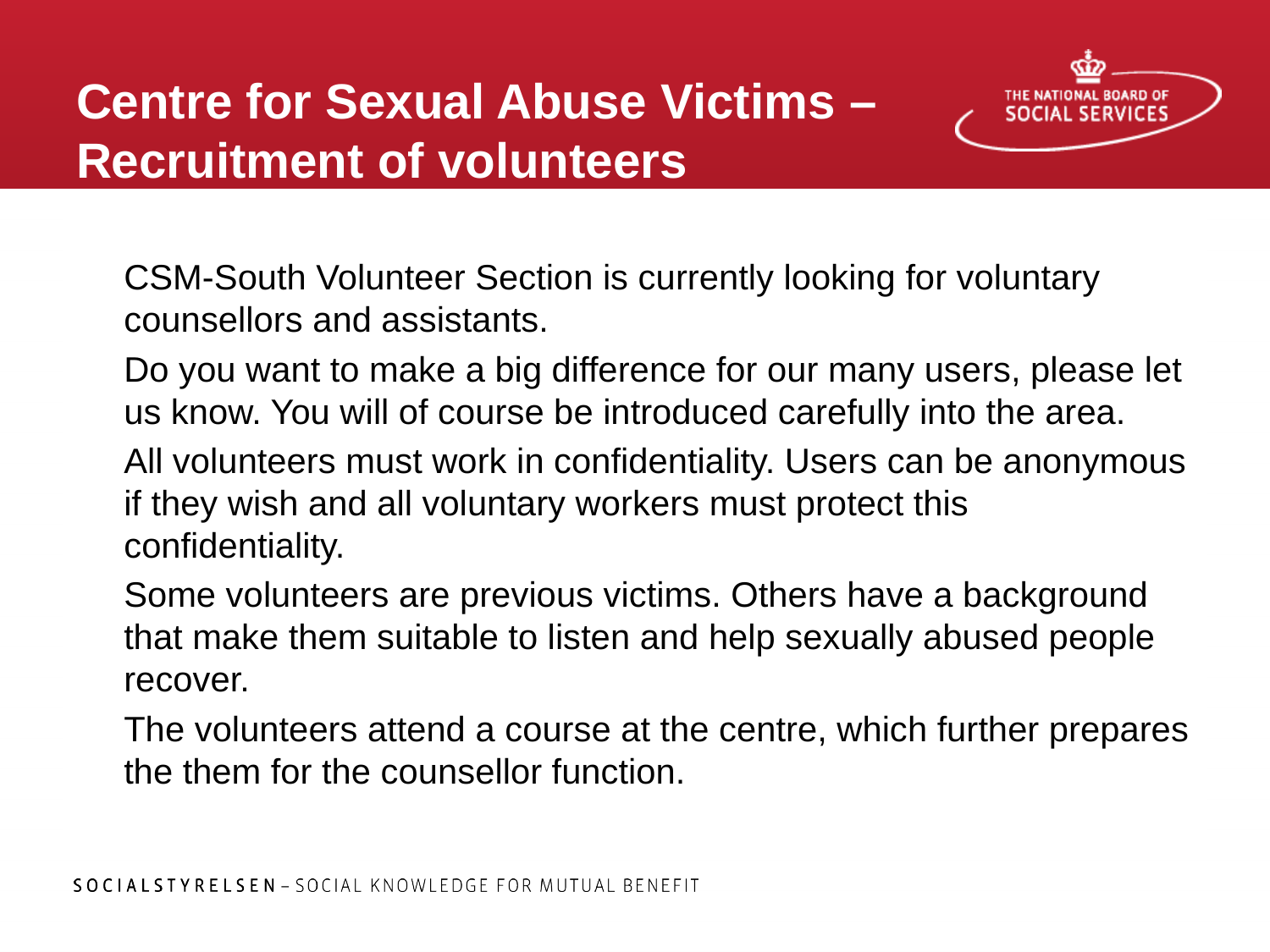

# Centre for Sexual Abuse Victims – Recruitment of volunteers

	CSM-South Volunteer Section is currently looking for voluntary counsellors and assistants.
	Do you want to make a big difference for our many users, please let us know. You will of course be introduced carefully into the area.
	All volunteers must work in confidentiality. Users can be anonymous if they wish and all voluntary workers must protect this confidentiality.
	Some volunteers are previous victims. Others have a background that make them suitable to listen and help sexually abused people  recover.
	The volunteers attend a course at the centre, which further prepares the them for the counsellor function.